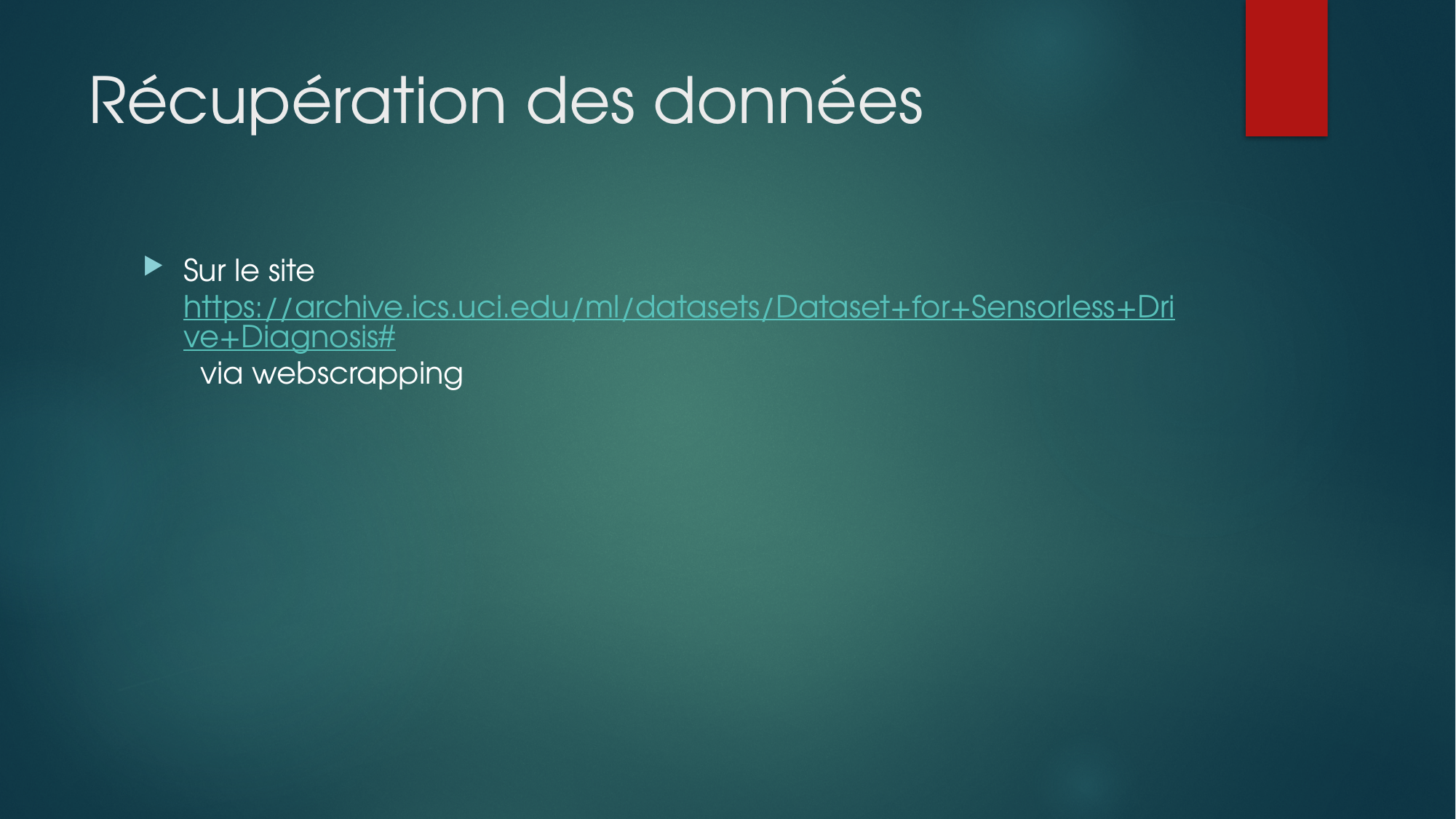

# Récupération des données
Sur le site https://archive.ics.uci.edu/ml/datasets/Dataset+for+Sensorless+Drive+Diagnosis#  via webscrapping